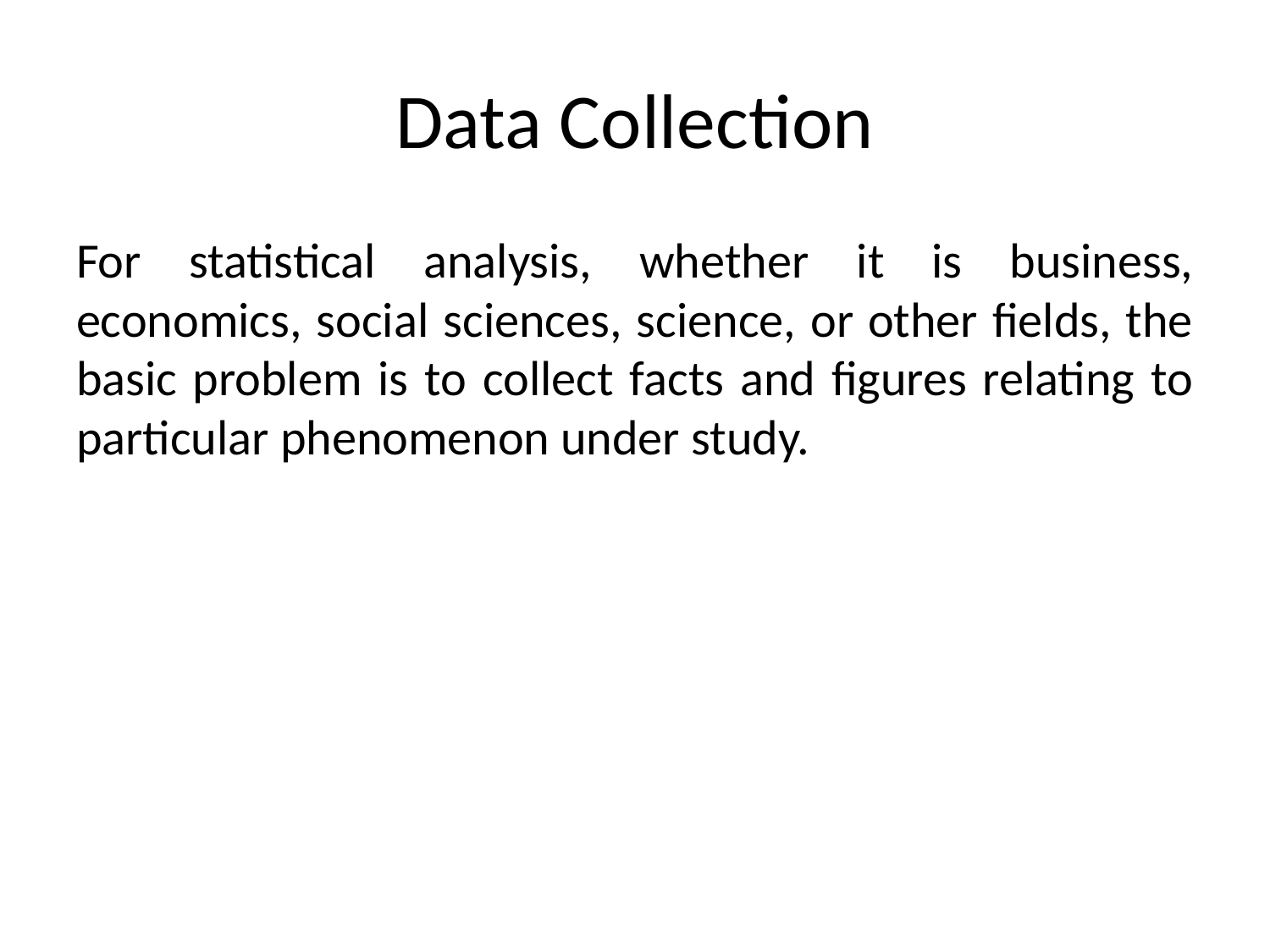

# Data Collection
For statistical analysis, whether it is business, economics, social sciences, science, or other fields, the basic problem is to collect facts and figures relating to particular phenomenon under study.